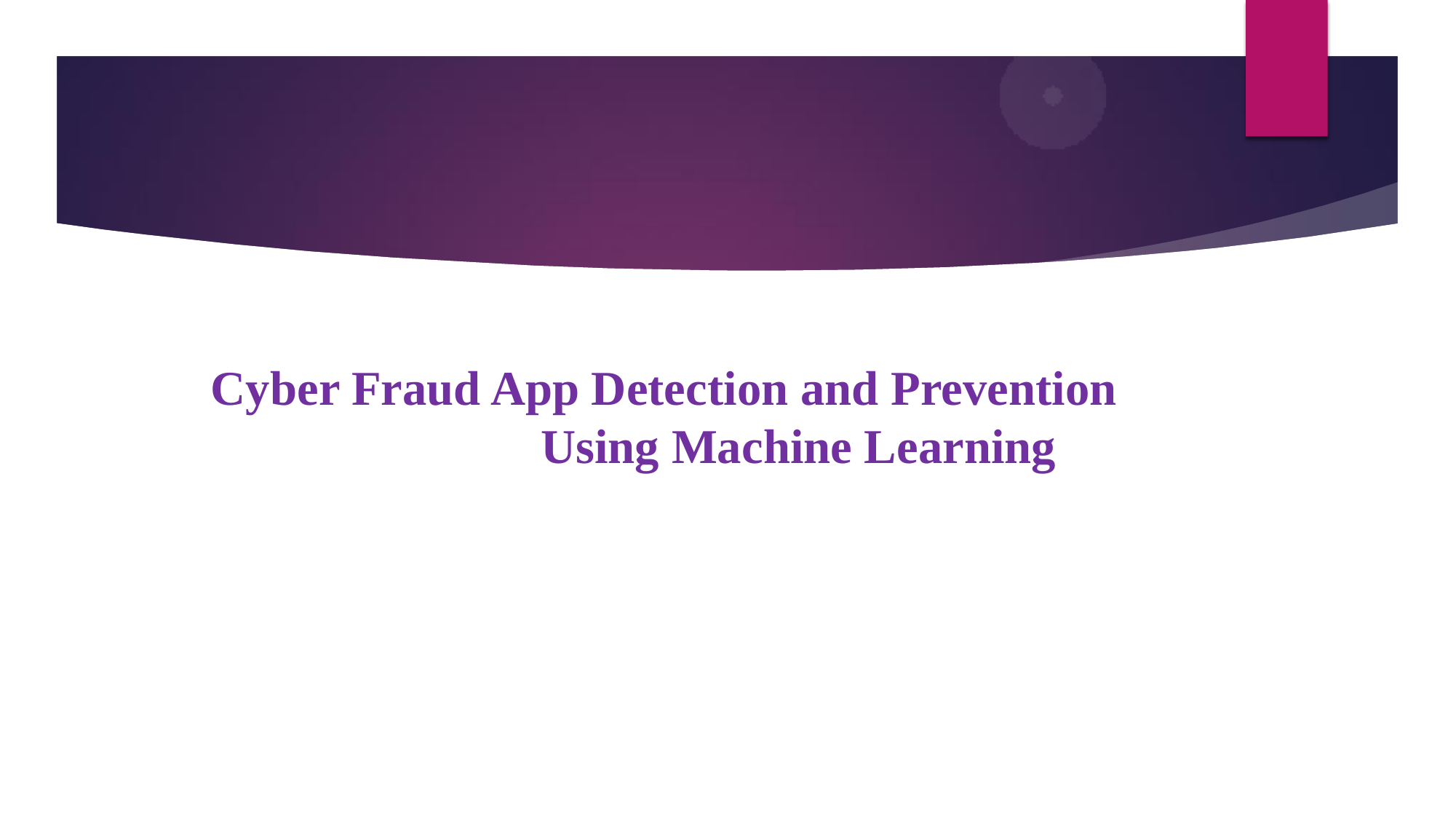

Cyber Fraud App Detection and Prevention Using Machine Learning